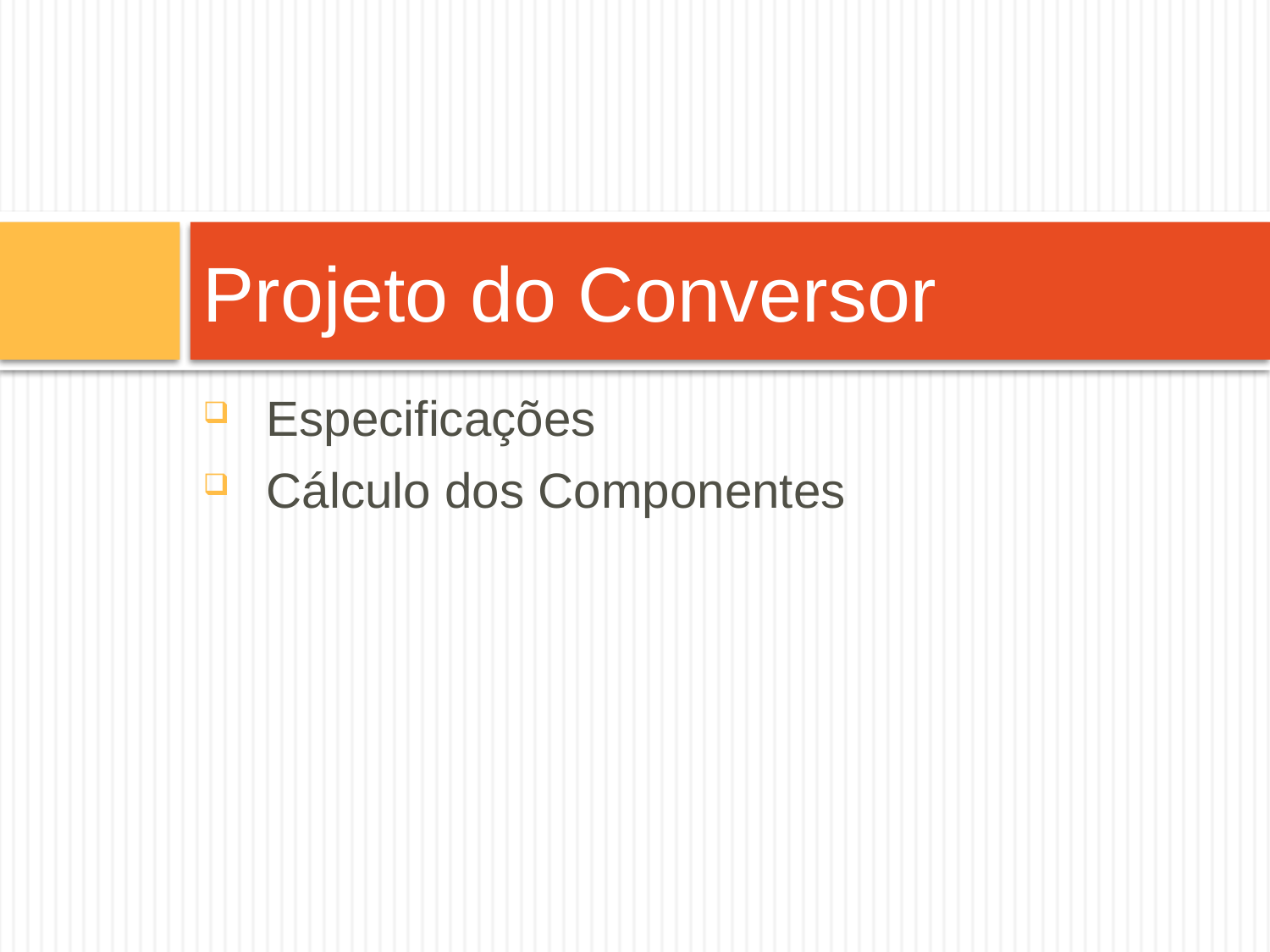

# Projeto do Conversor
Especificações
Cálculo dos Componentes